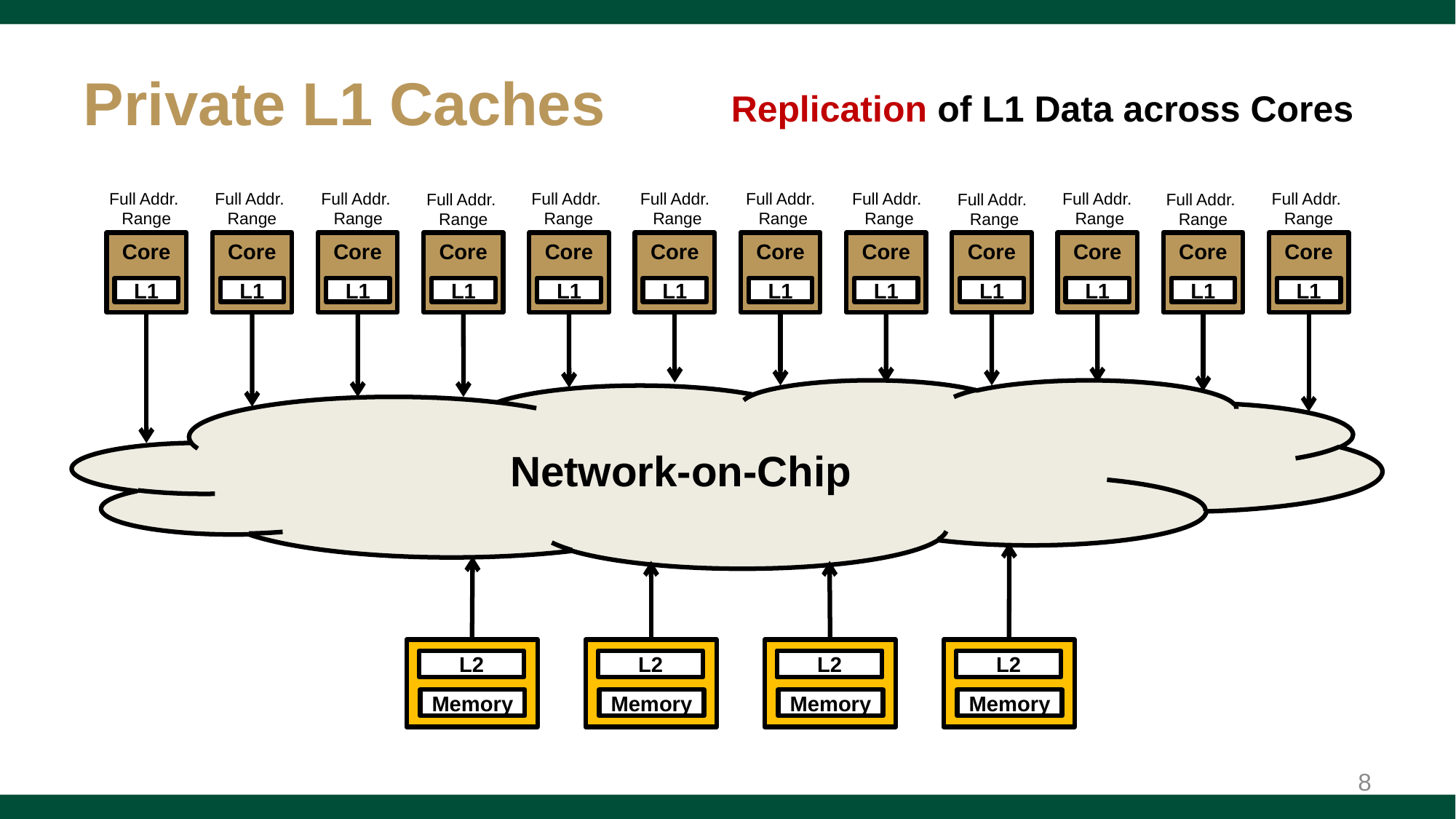

# Private L1 Caches
Replication of L1 Data across Cores
Full Addr.
Range
Full Addr.
Range
Full Addr.
Range
Full Addr.
Range
Full Addr.
Range
Full Addr.
Range
Full Addr.
Range
Full Addr.
Range
Full Addr.
Range
Full Addr.
Range
Full Addr.
Range
Full Addr.
Range
Core
Core
Core
Core
Core
Core
Core
Core
Core
Core
Core
Core
L1
L1
L1
L1
L1
L1
L1
L1
L1
L1
L1
L1
Network-on-Chip

L2
Memory

L2
Memory

L2
Memory

L2
Memory
L2
8